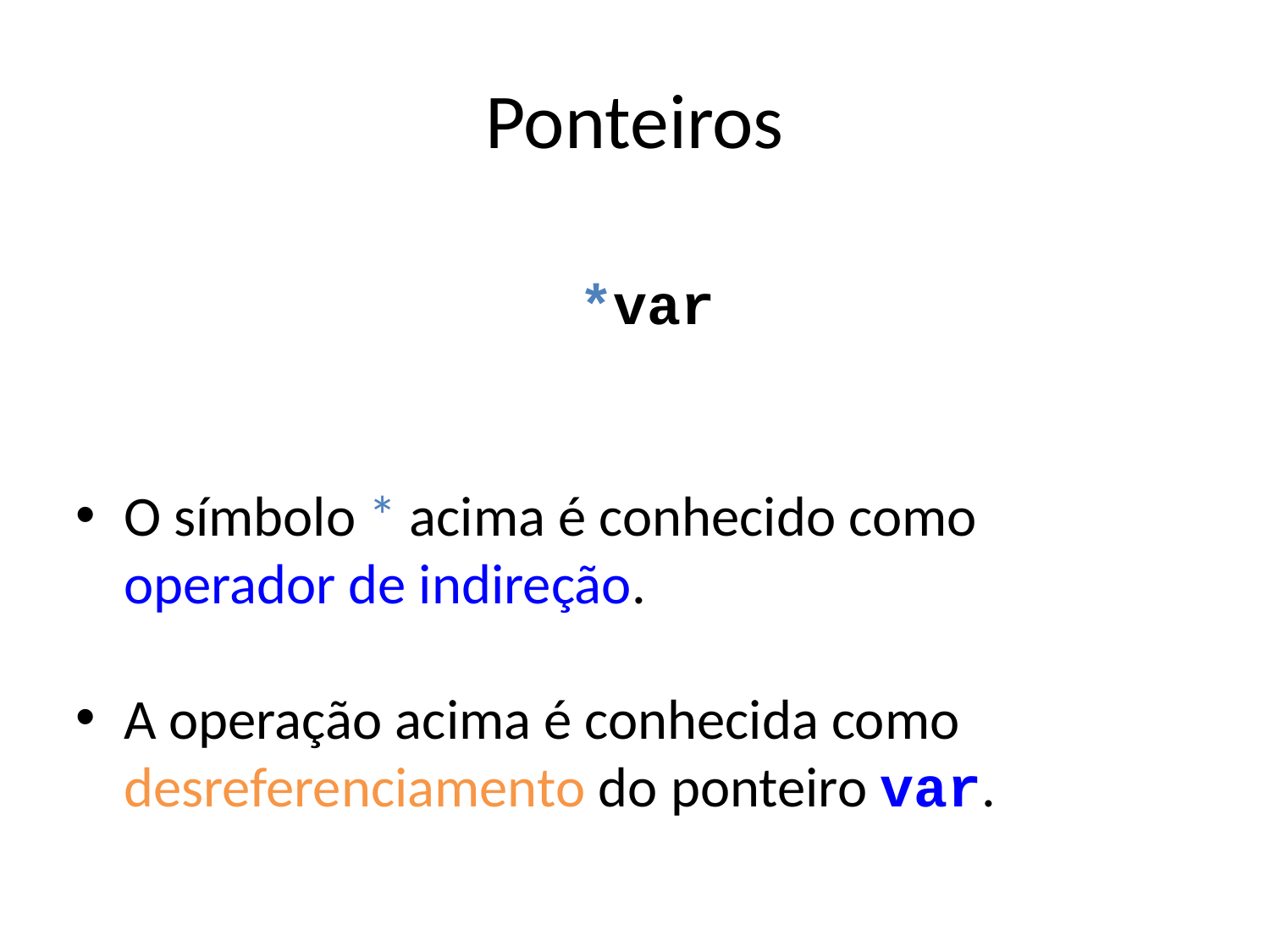

Ponteiros
*var
O símbolo * acima é conhecido como operador de indireção.

A operação acima é conhecida como desreferenciamento do ponteiro var.